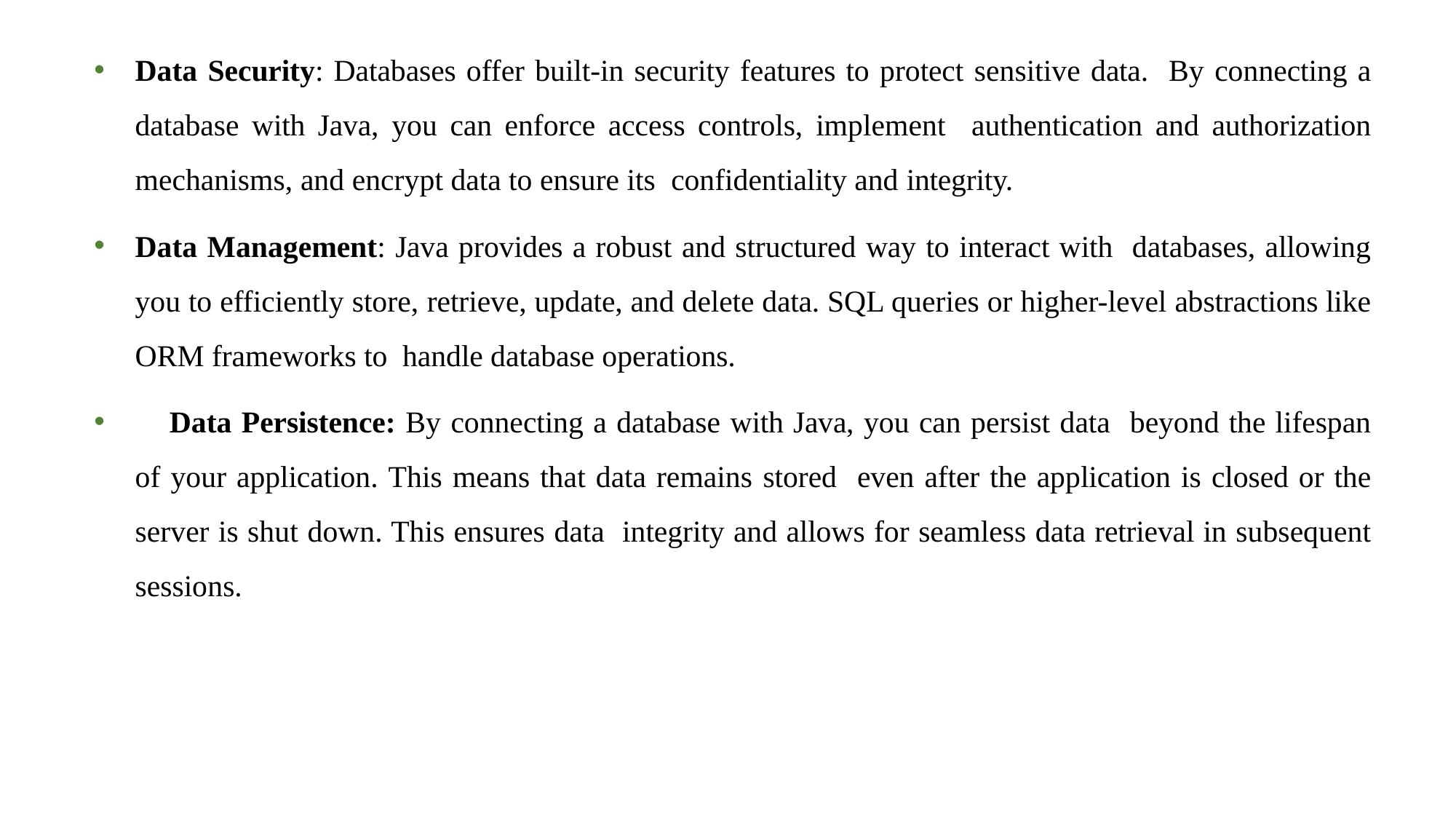

Data Security: Databases offer built-in security features to protect sensitive data.  By connecting a database with Java, you can enforce access controls, implement  authentication and authorization mechanisms, and encrypt data to ensure its  confidentiality and integrity.
Data Management: Java provides a robust and structured way to interact with  databases, allowing you to efficiently store, retrieve, update, and delete data. SQL queries or higher-level abstractions like ORM frameworks to  handle database operations.
	Data Persistence: By connecting a database with Java, you can persist data  beyond the lifespan of your application. This means that data remains stored  even after the application is closed or the server is shut down. This ensures data  integrity and allows for seamless data retrieval in subsequent sessions.